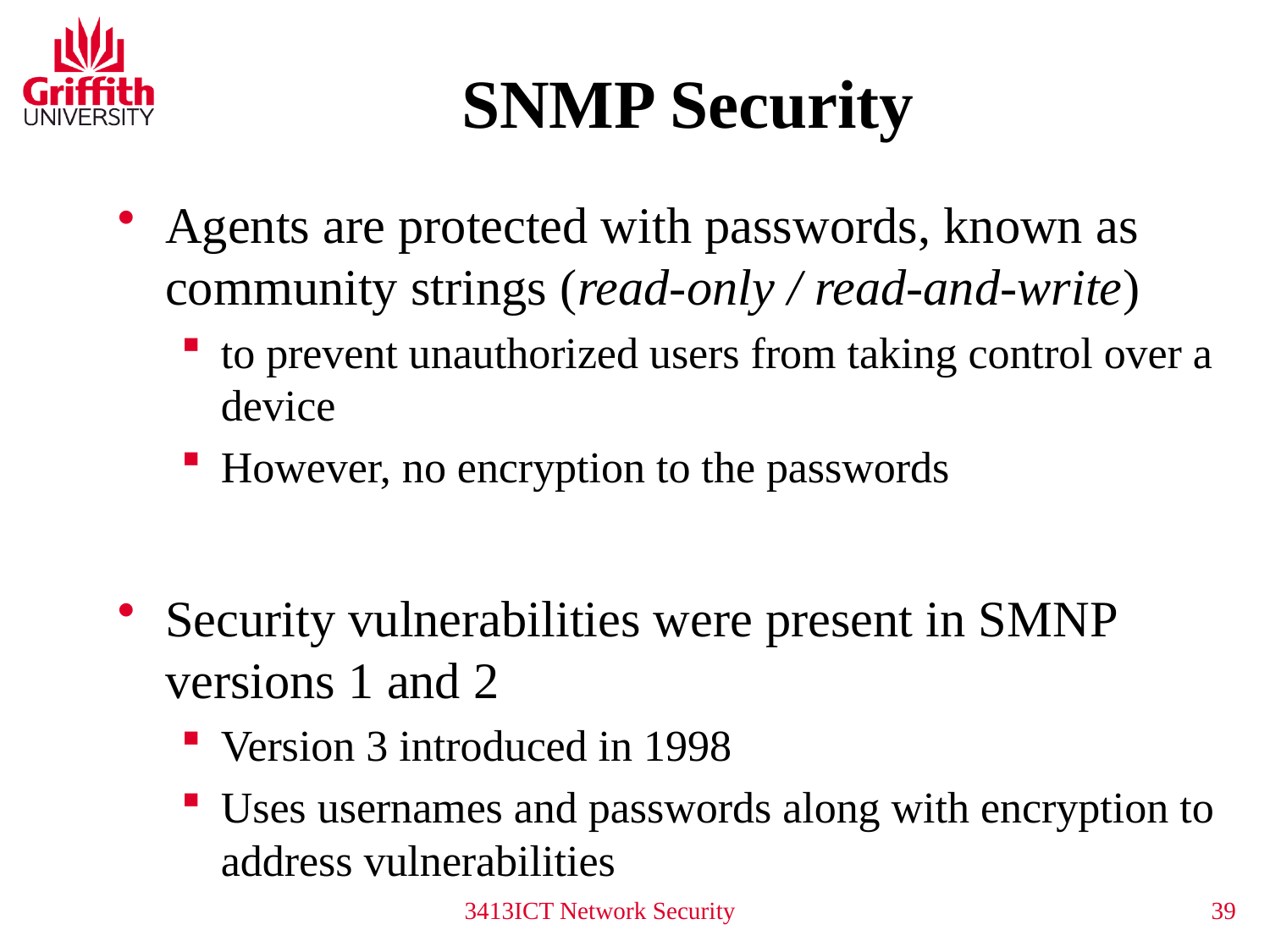

SNMP Security
Agents are protected with passwords, known as community strings (read-only / read-and-write)
to prevent unauthorized users from taking control over a device
However, no encryption to the passwords

Security vulnerabilities were present in SMNP versions 1 and 2
Version 3 introduced in 1998
Uses usernames and passwords along with encryption to address vulnerabilities
3413ICT Network Security
39